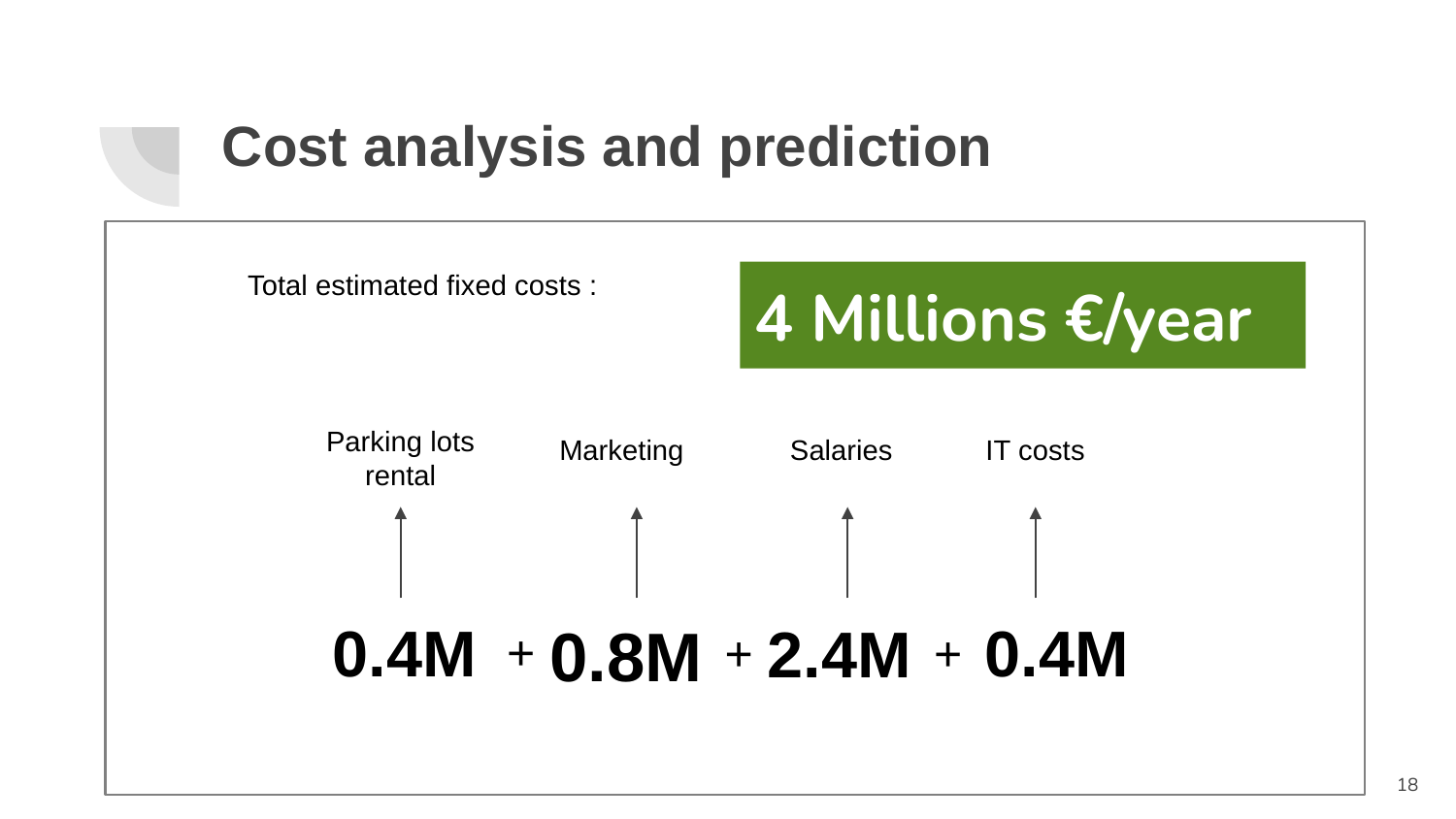

# Cost analysis and prediction

Total estimated fixed costs :
4 Millions €/year
Parking lots rental
Salaries
Marketing
IT costs
0.4M
0.8M
2.4M

0.4M
+
+
+
18